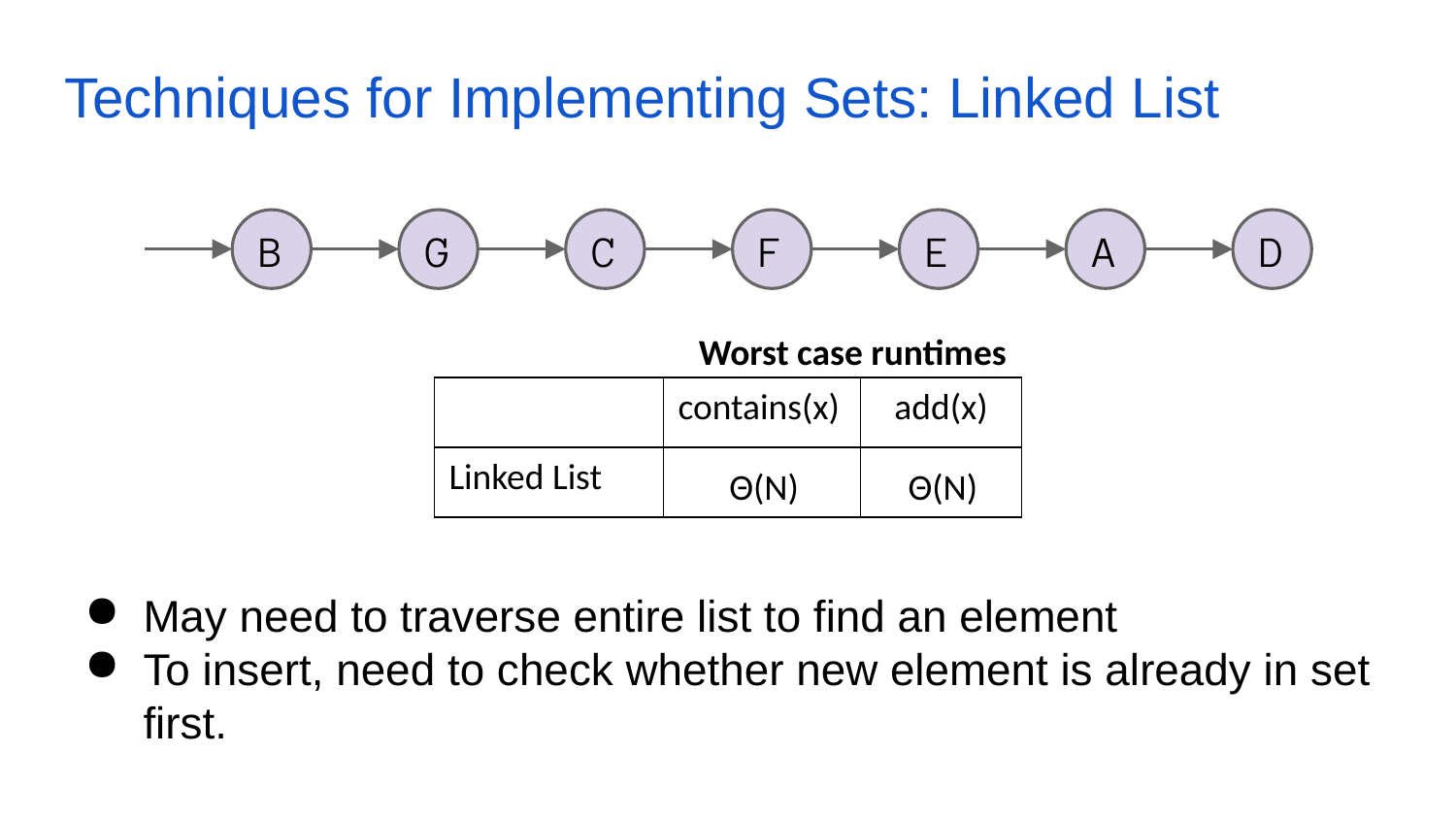

# Techniques for Implementing Sets: Linked List
B
G
C
F
E
A
D
Worst case runtimes
|  | contains(x) | add(x) |
| --- | --- | --- |
| Linked List |  |  |
Θ(N)
Θ(N)
May need to traverse entire list to find an element
To insert, need to check whether new element is already in set first.